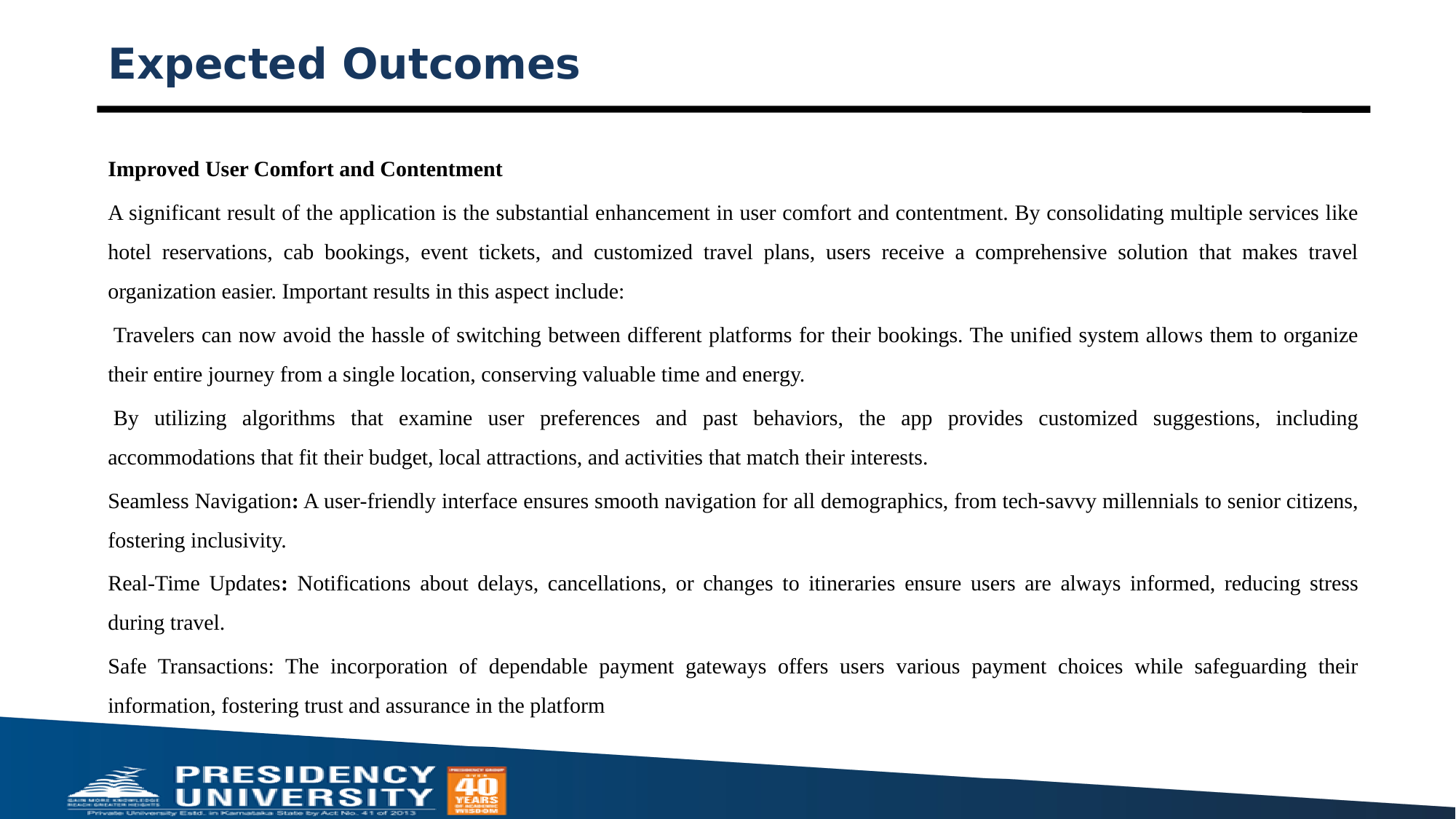

# Expected Outcomes
Improved User Comfort and Contentment
A significant result of the application is the substantial enhancement in user comfort and contentment. By consolidating multiple services like hotel reservations, cab bookings, event tickets, and customized travel plans, users receive a comprehensive solution that makes travel organization easier. Important results in this aspect include:
 Travelers can now avoid the hassle of switching between different platforms for their bookings. The unified system allows them to organize their entire journey from a single location, conserving valuable time and energy.
 By utilizing algorithms that examine user preferences and past behaviors, the app provides customized suggestions, including accommodations that fit their budget, local attractions, and activities that match their interests.
Seamless Navigation: A user-friendly interface ensures smooth navigation for all demographics, from tech-savvy millennials to senior citizens, fostering inclusivity.
Real-Time Updates: Notifications about delays, cancellations, or changes to itineraries ensure users are always informed, reducing stress during travel.
Safe Transactions: The incorporation of dependable payment gateways offers users various payment choices while safeguarding their information, fostering trust and assurance in the platform